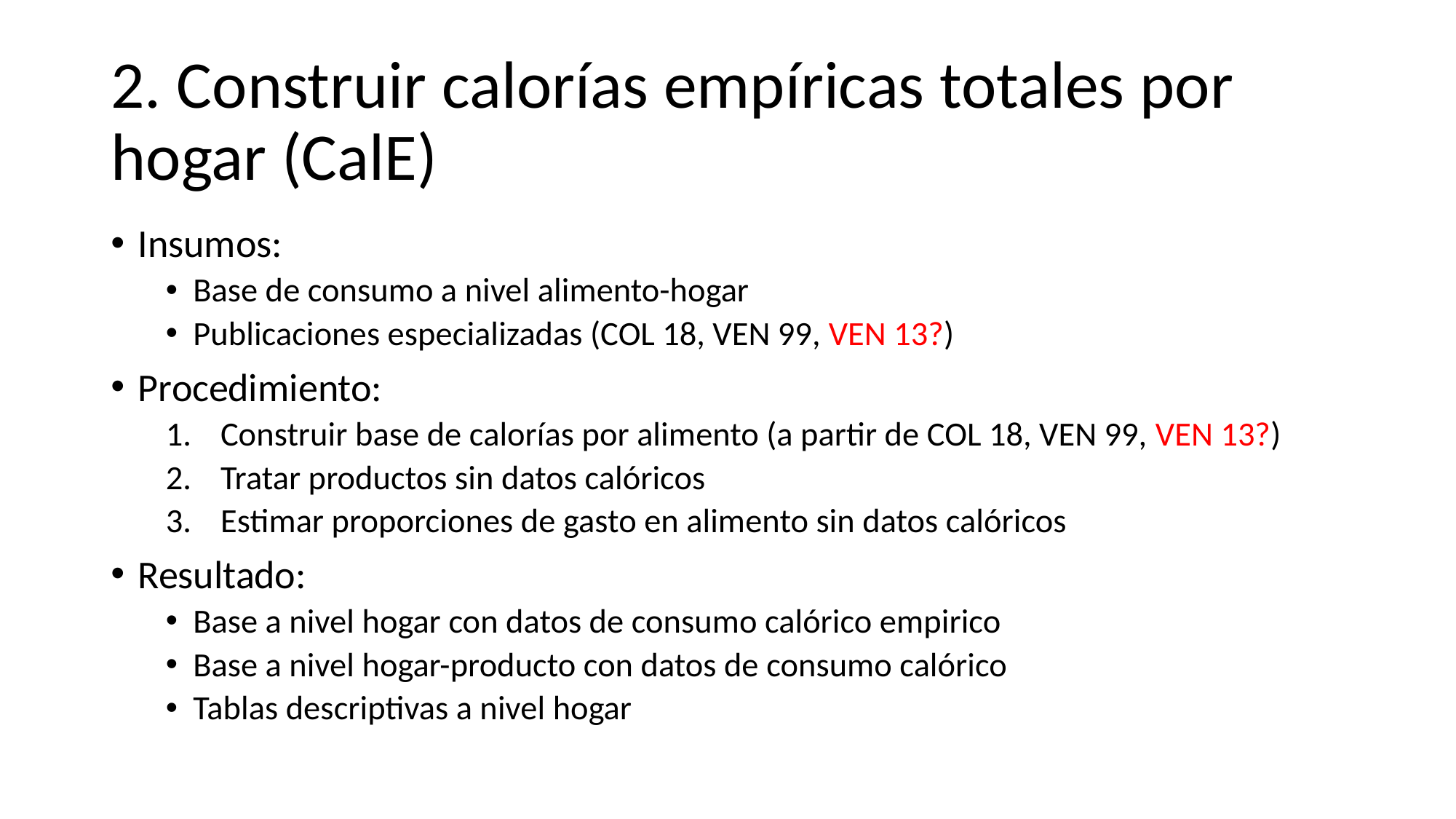

# 2. Construir calorías empíricas totales por hogar (CalE)
Insumos:
Base de consumo a nivel alimento-hogar
Publicaciones especializadas (COL 18, VEN 99, VEN 13?)
Procedimiento:
Construir base de calorías por alimento (a partir de COL 18, VEN 99, VEN 13?)
Tratar productos sin datos calóricos
Estimar proporciones de gasto en alimento sin datos calóricos
Resultado:
Base a nivel hogar con datos de consumo calórico empirico
Base a nivel hogar-producto con datos de consumo calórico
Tablas descriptivas a nivel hogar